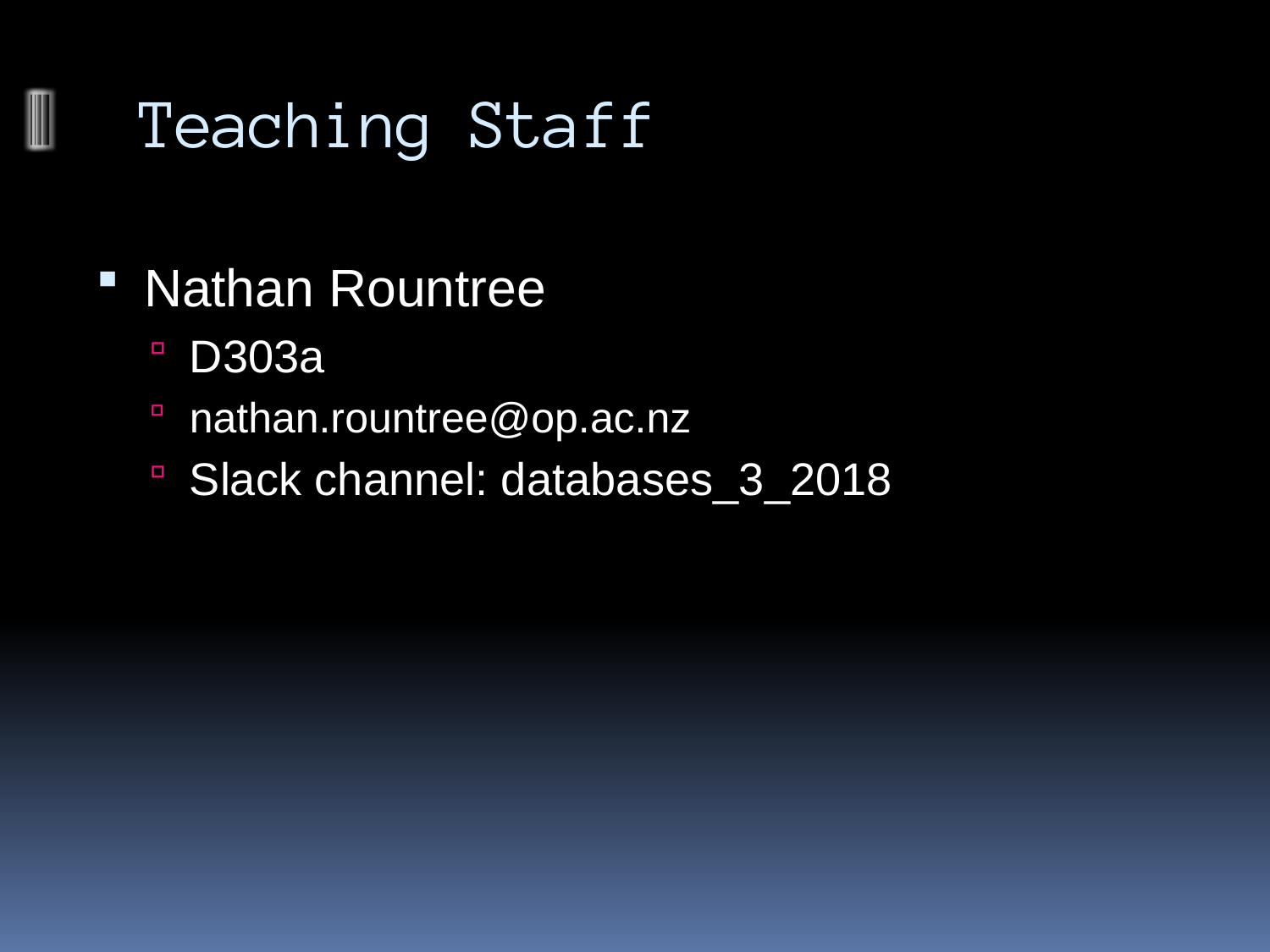

# Teaching Staff
Nathan Rountree
D303a
nathan.rountree@op.ac.nz
Slack channel: databases_3_2018